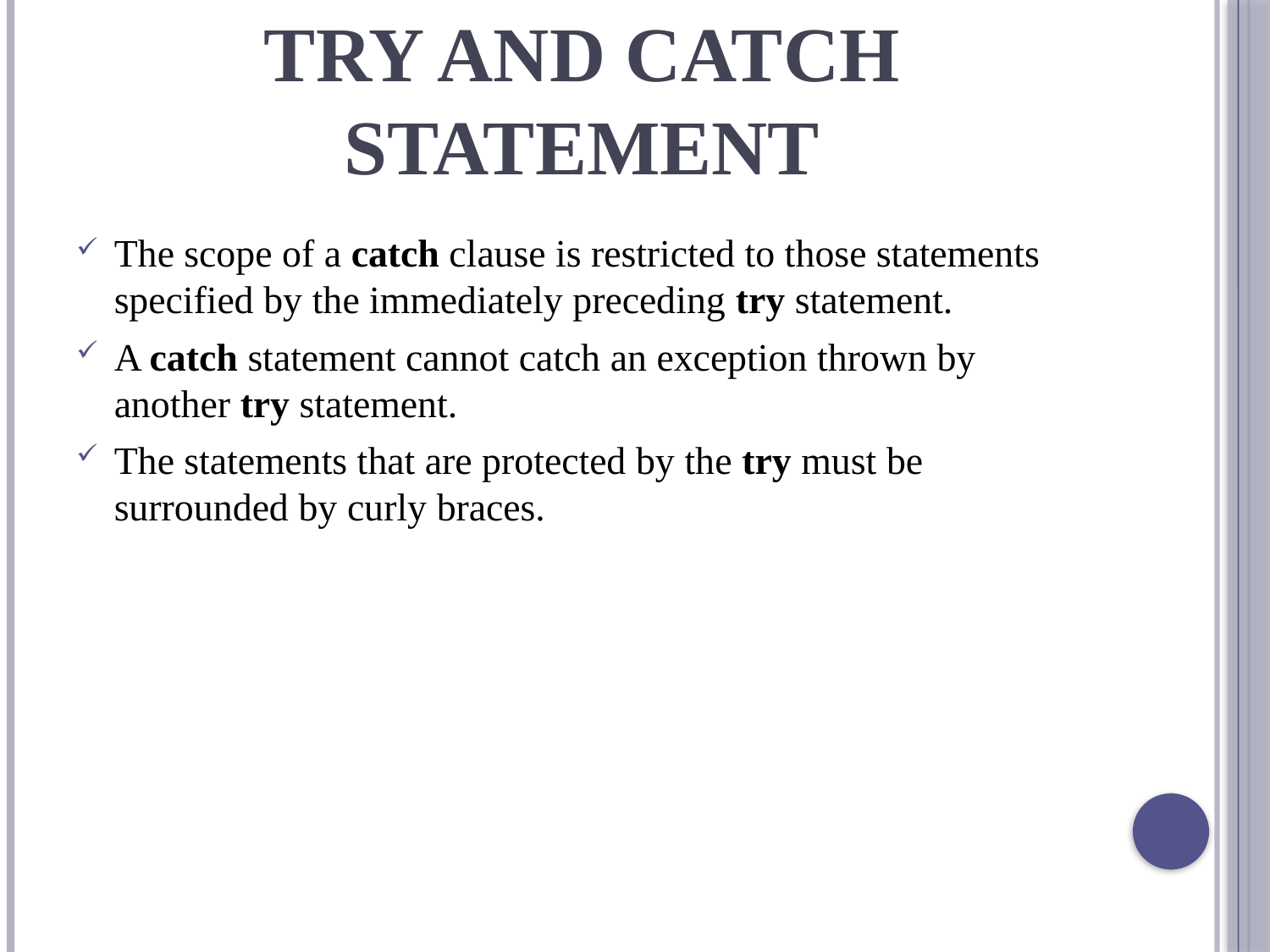

# try and catch statement
The scope of a catch clause is restricted to those statements specified by the immediately preceding try statement.
A catch statement cannot catch an exception thrown by another try statement.
The statements that are protected by the try must be surrounded by curly braces.